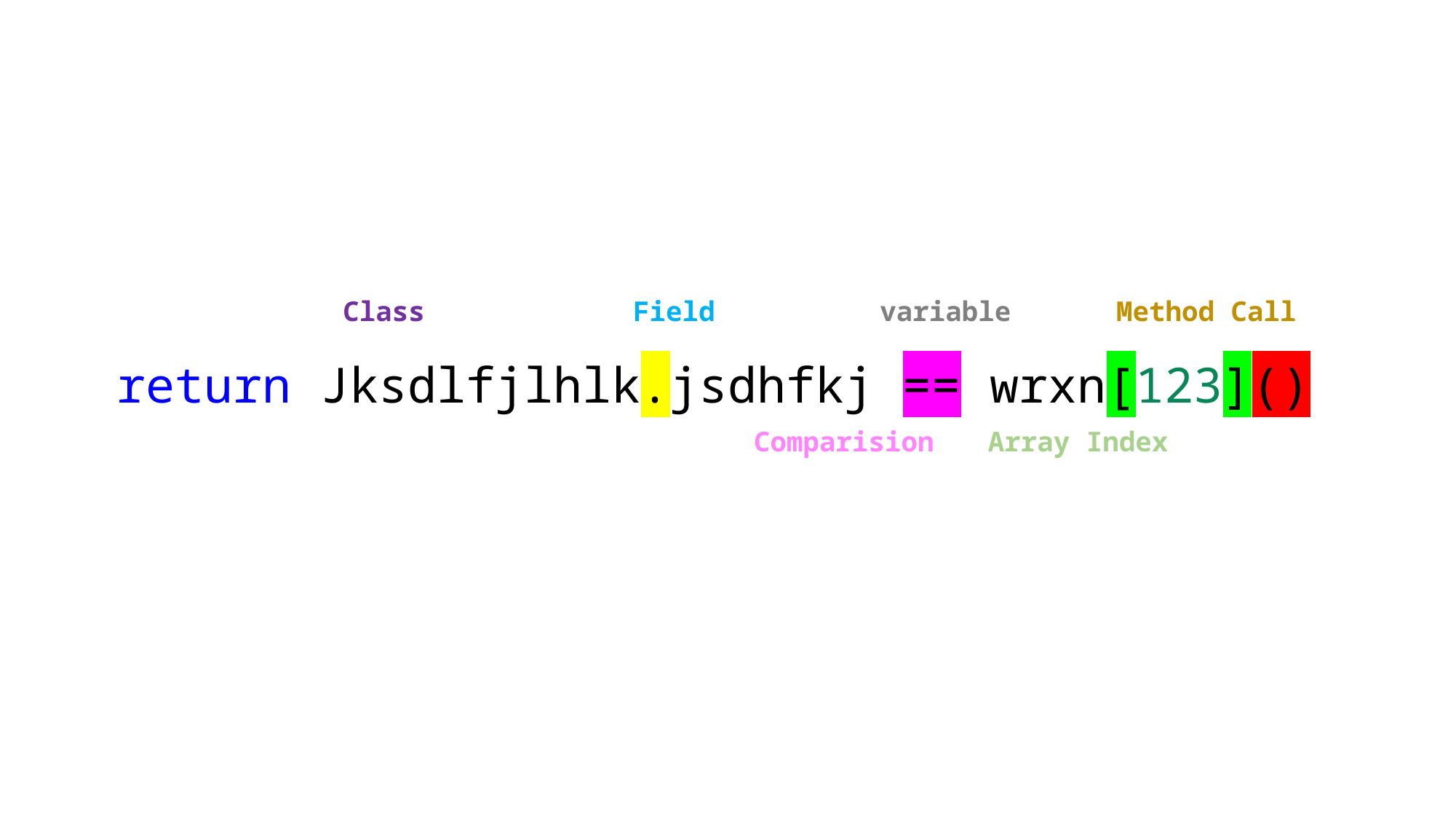

Class
Field
variable
Method Call
return Jksdlfjlhlk.jsdhfkj == wrxn[123]()
Comparision
Array Index